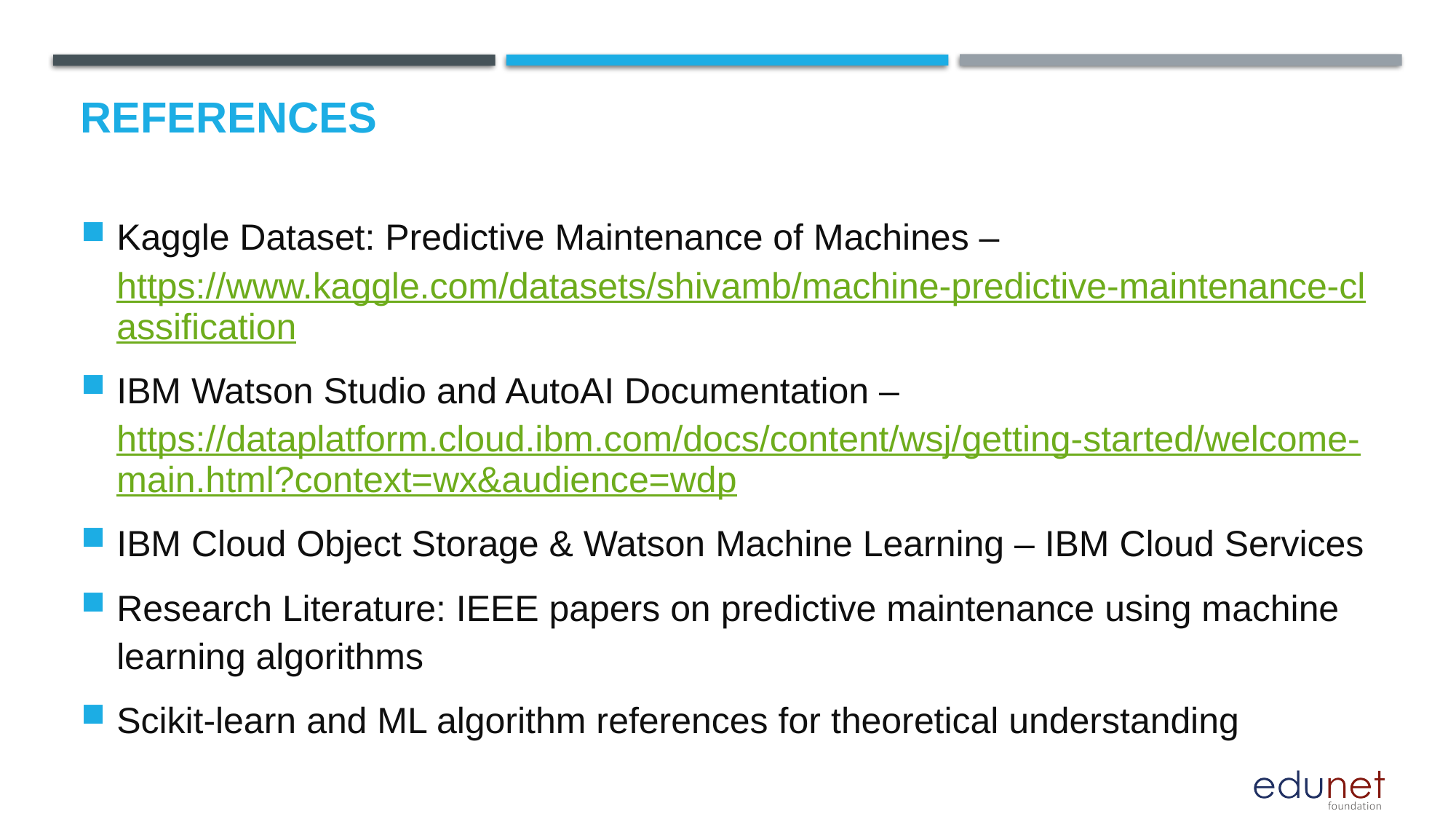

# References
Kaggle Dataset: Predictive Maintenance of Machines – https://www.kaggle.com/datasets/shivamb/machine-predictive-maintenance-classification
IBM Watson Studio and AutoAI Documentation – https://dataplatform.cloud.ibm.com/docs/content/wsj/getting-started/welcome-main.html?context=wx&audience=wdp
IBM Cloud Object Storage & Watson Machine Learning – IBM Cloud Services
Research Literature: IEEE papers on predictive maintenance using machine learning algorithms
Scikit-learn and ML algorithm references for theoretical understanding